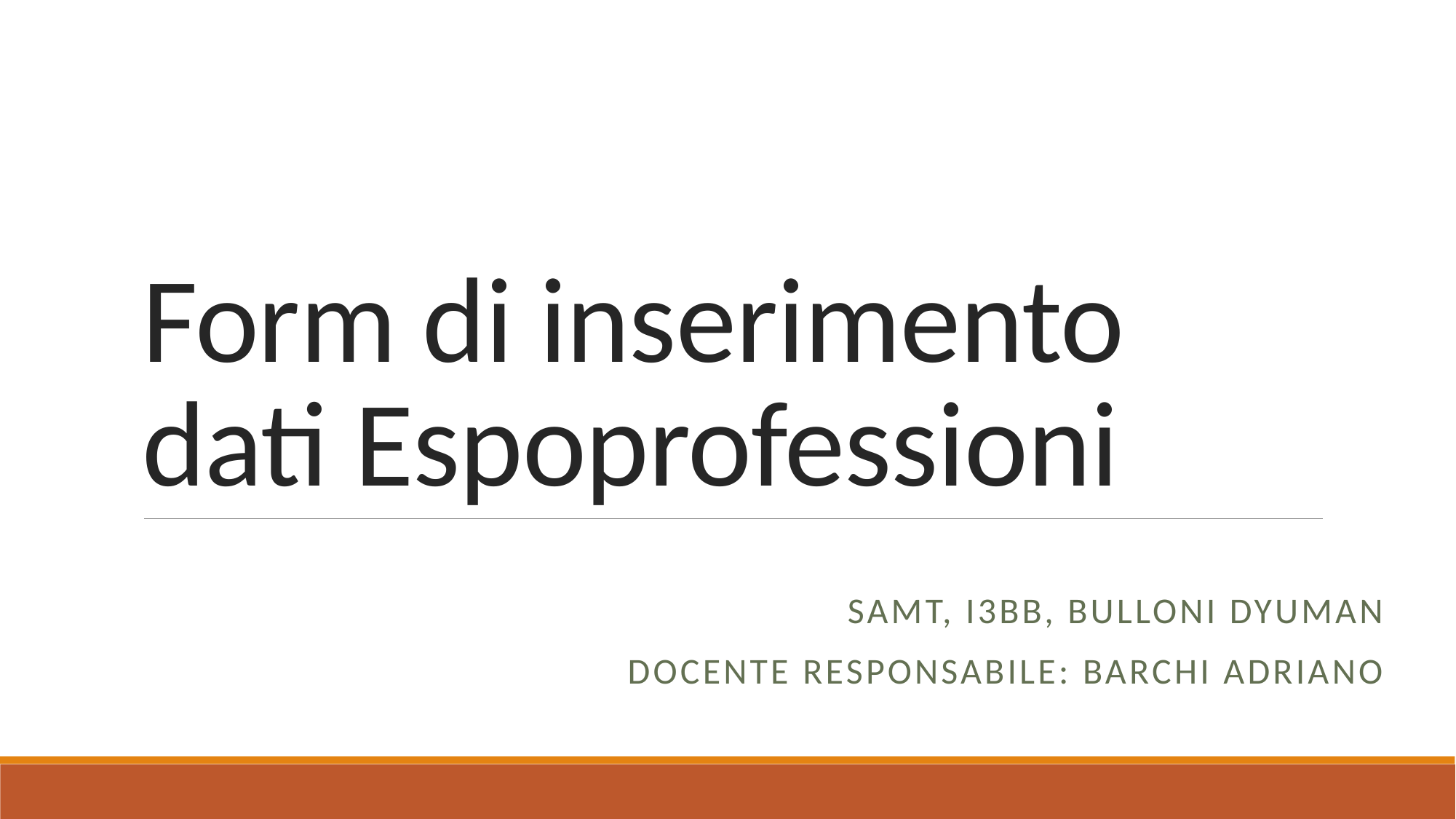

# Form di inserimento dati Espoprofessioni
SAMT, I3BB, Bulloni Dyuman
Docente Responsabile: Barchi Adriano